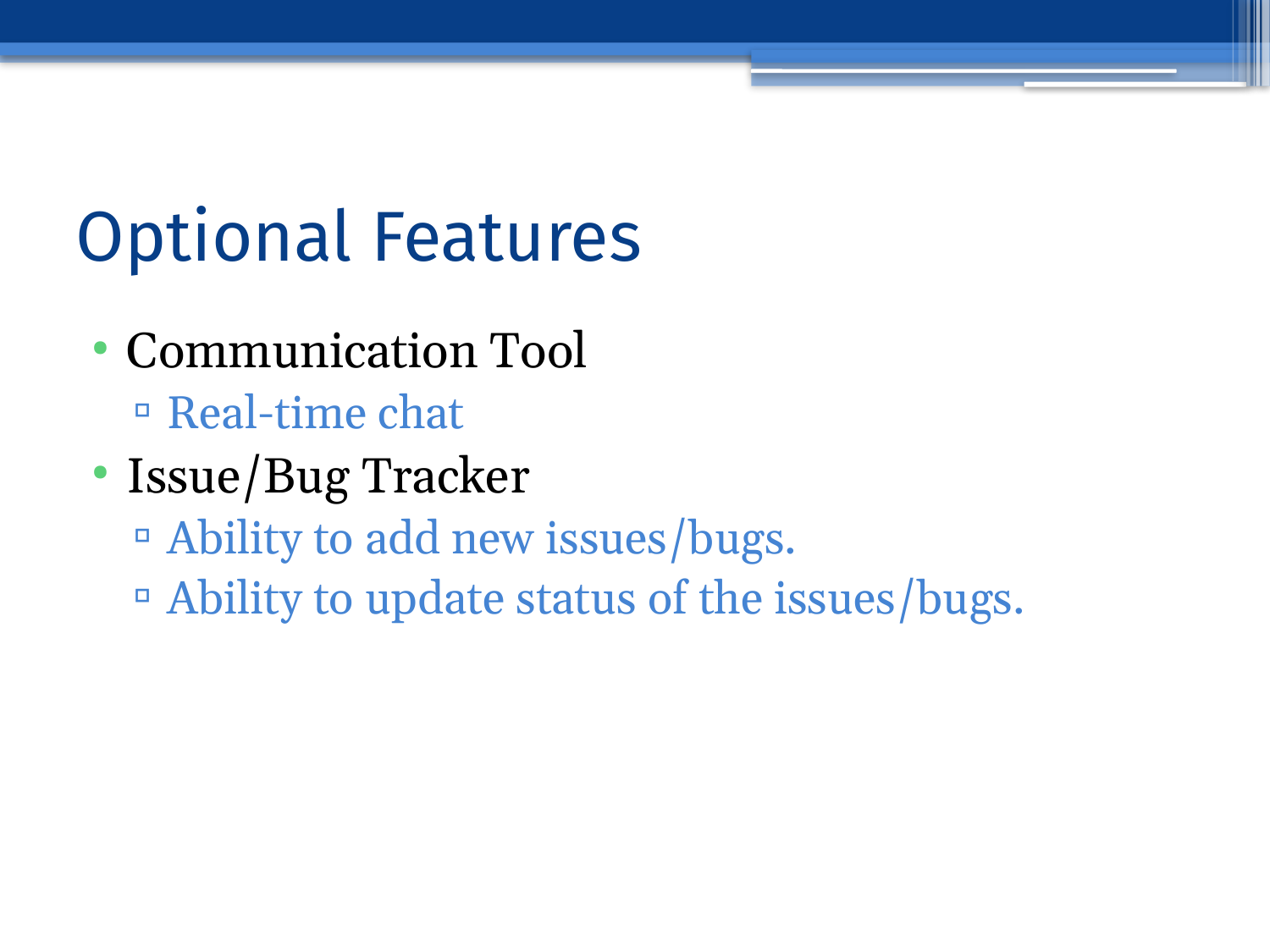

# Optional Features
Communication Tool
Real-time chat
Issue/Bug Tracker
Ability to add new issues/bugs.
Ability to update status of the issues/bugs.